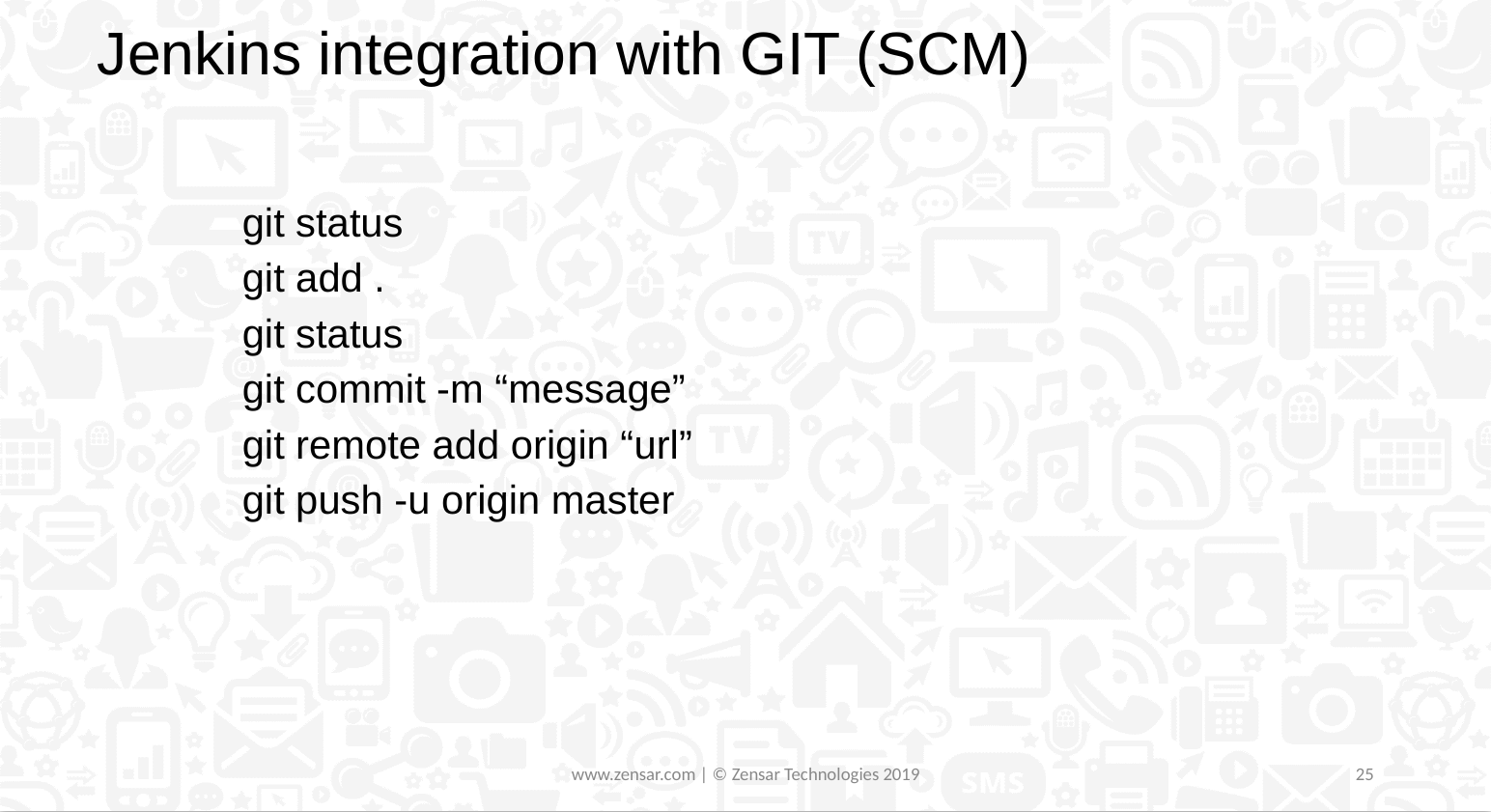

Jenkins integration with GIT (SCM)

	git status
	git add .
	git status
	git commit -m “message”
	git remote add origin “url”
	git push -u origin master
www.zensar.com | © Zensar Technologies 2019
25